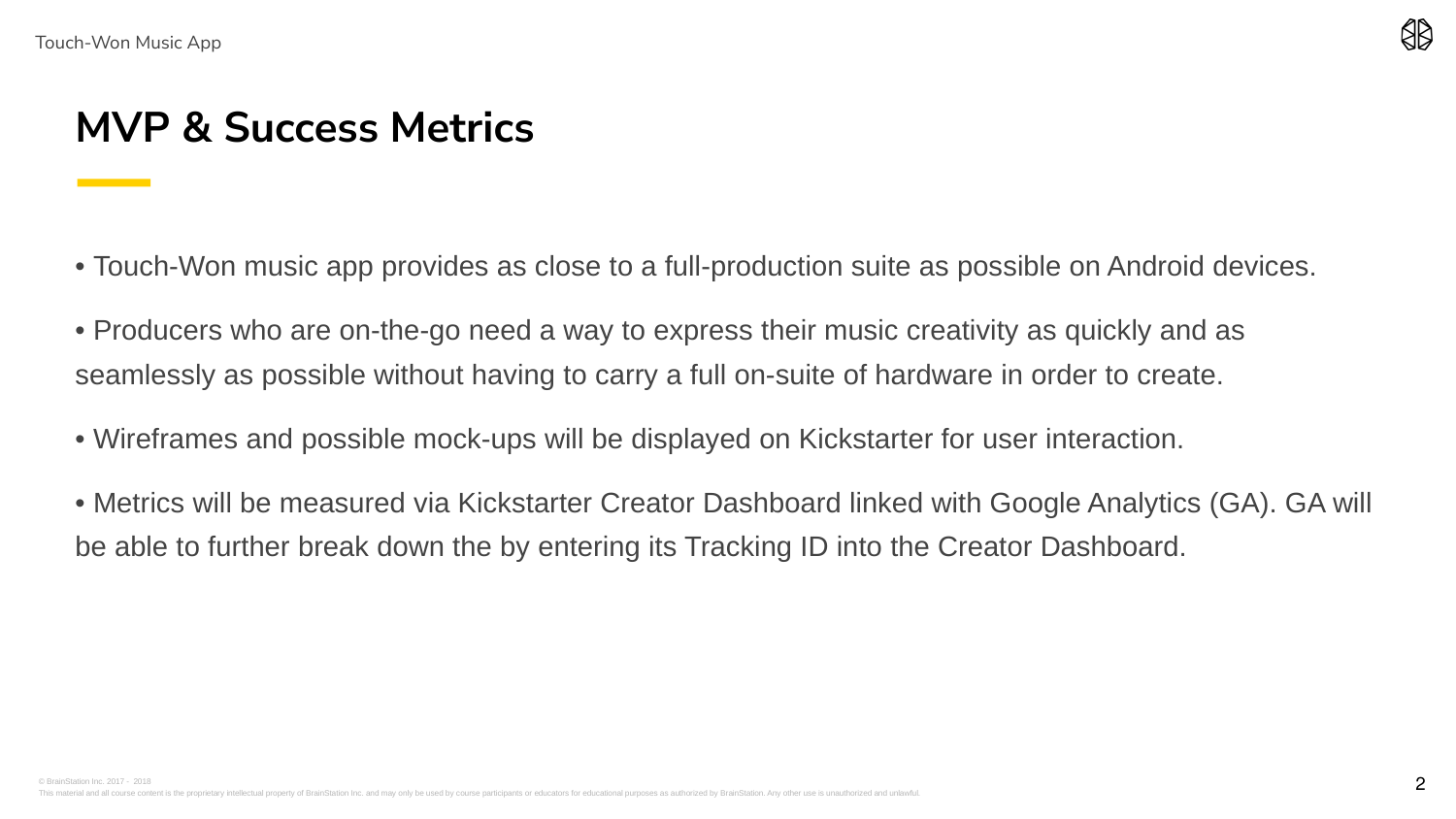

Touch-Won Music App
# MVP & Success Metrics
• Touch-Won music app provides as close to a full-production suite as possible on Android devices.
• Producers who are on-the-go need a way to express their music creativity as quickly and as seamlessly as possible without having to carry a full on-suite of hardware in order to create.
• Wireframes and possible mock-ups will be displayed on Kickstarter for user interaction.
• Metrics will be measured via Kickstarter Creator Dashboard linked with Google Analytics (GA). GA will be able to further break down the by entering its Tracking ID into the Creator Dashboard.